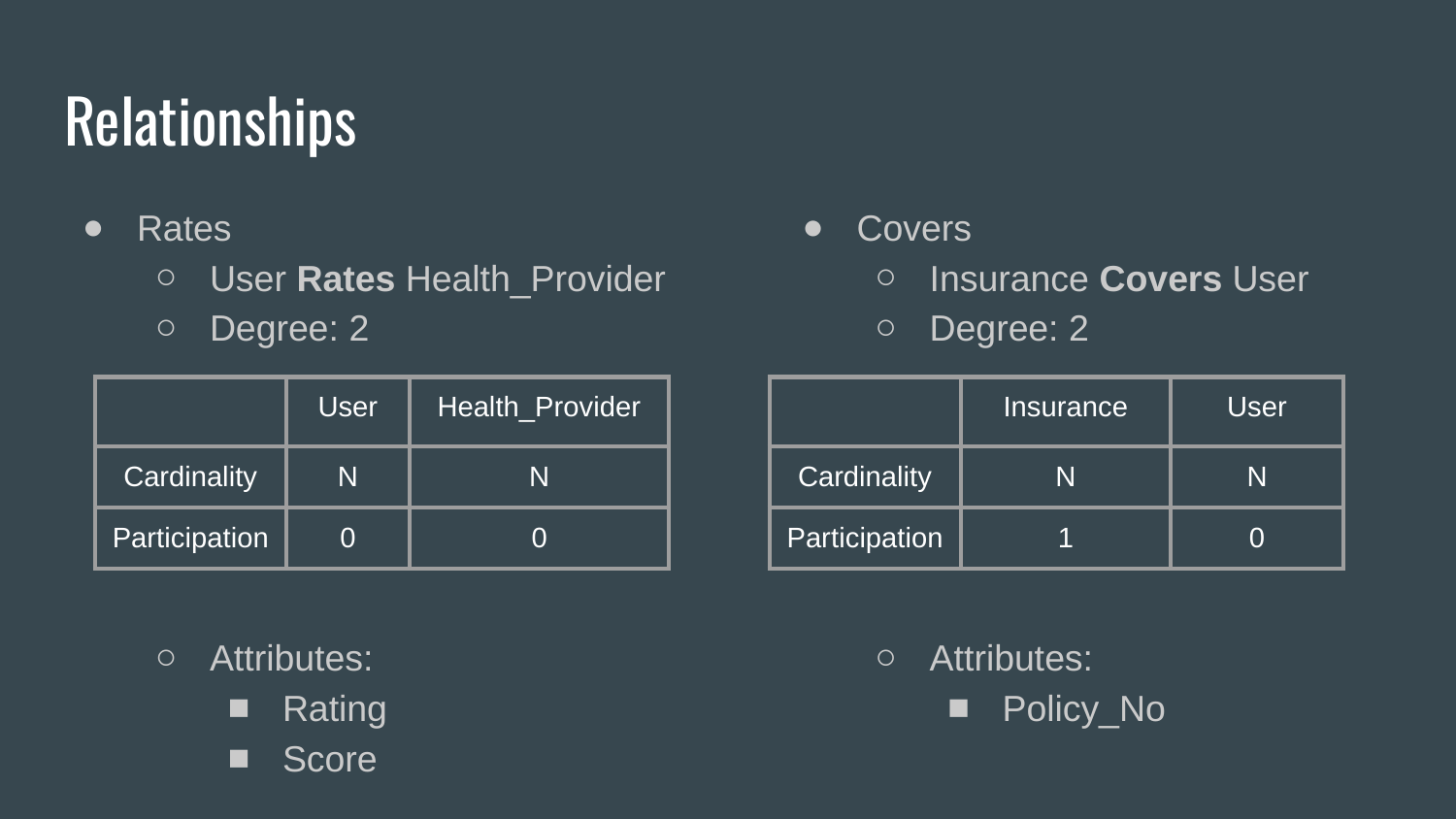

# Relationships
Rates
User Rates Health_Provider
Degree: 2

Attributes:
Rating
Score
Covers
Insurance Covers User
Degree: 2

Attributes:
Policy_No
|  | User | Health\_Provider |
| --- | --- | --- |
| Cardinality | N | N |
| Participation | 0 | 0 |
|  | Insurance | User |
| --- | --- | --- |
| Cardinality | N | N |
| Participation | 1 | 0 |